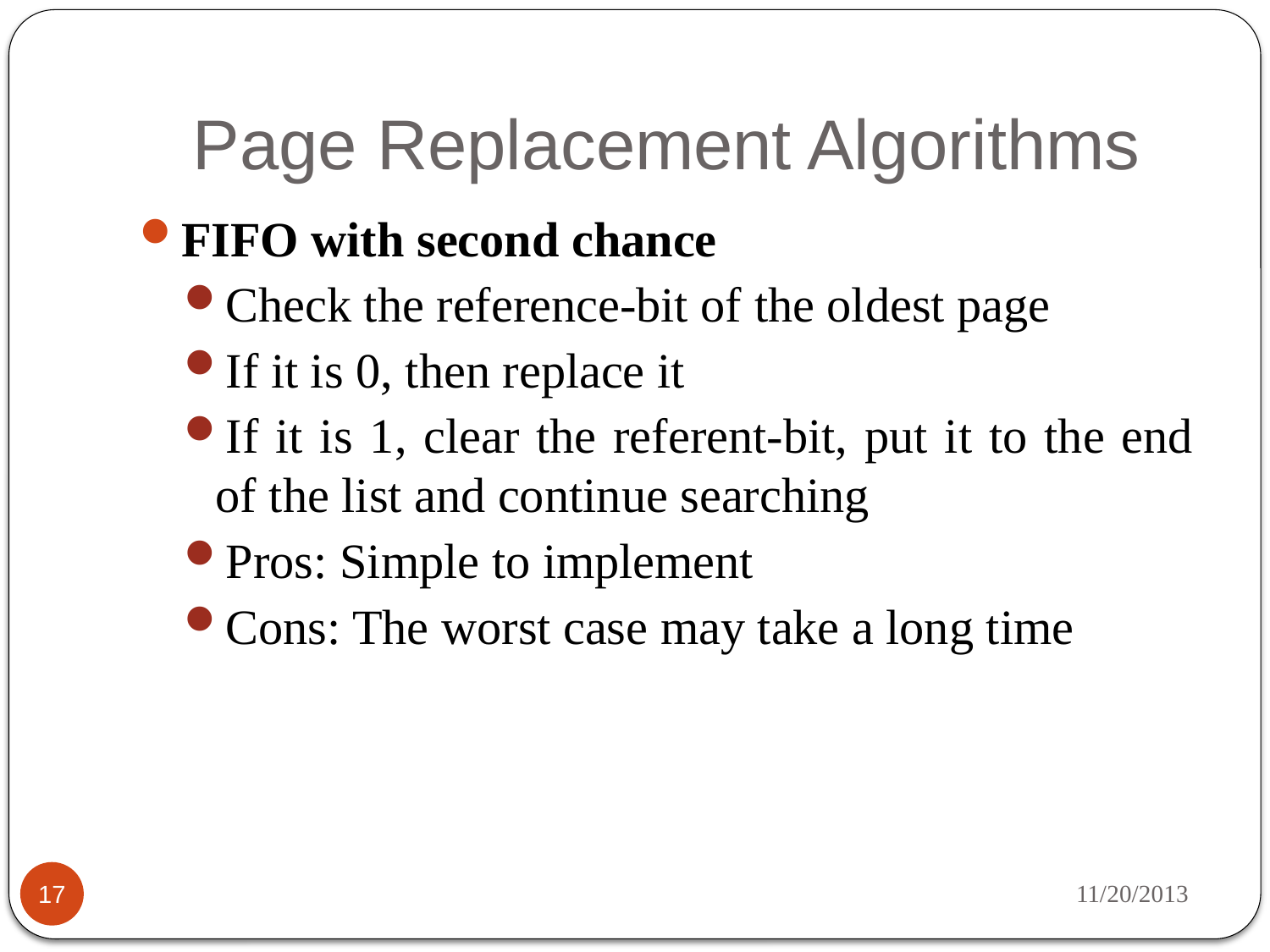

# Page Replacement Algorithms
FIFO with second chance
Check the reference-bit of the oldest page
If it is 0, then replace it
If it is 1, clear the referent-bit, put it to the end of the list and continue searching
Pros: Simple to implement
Cons: The worst case may take a long time
11/20/2013
17